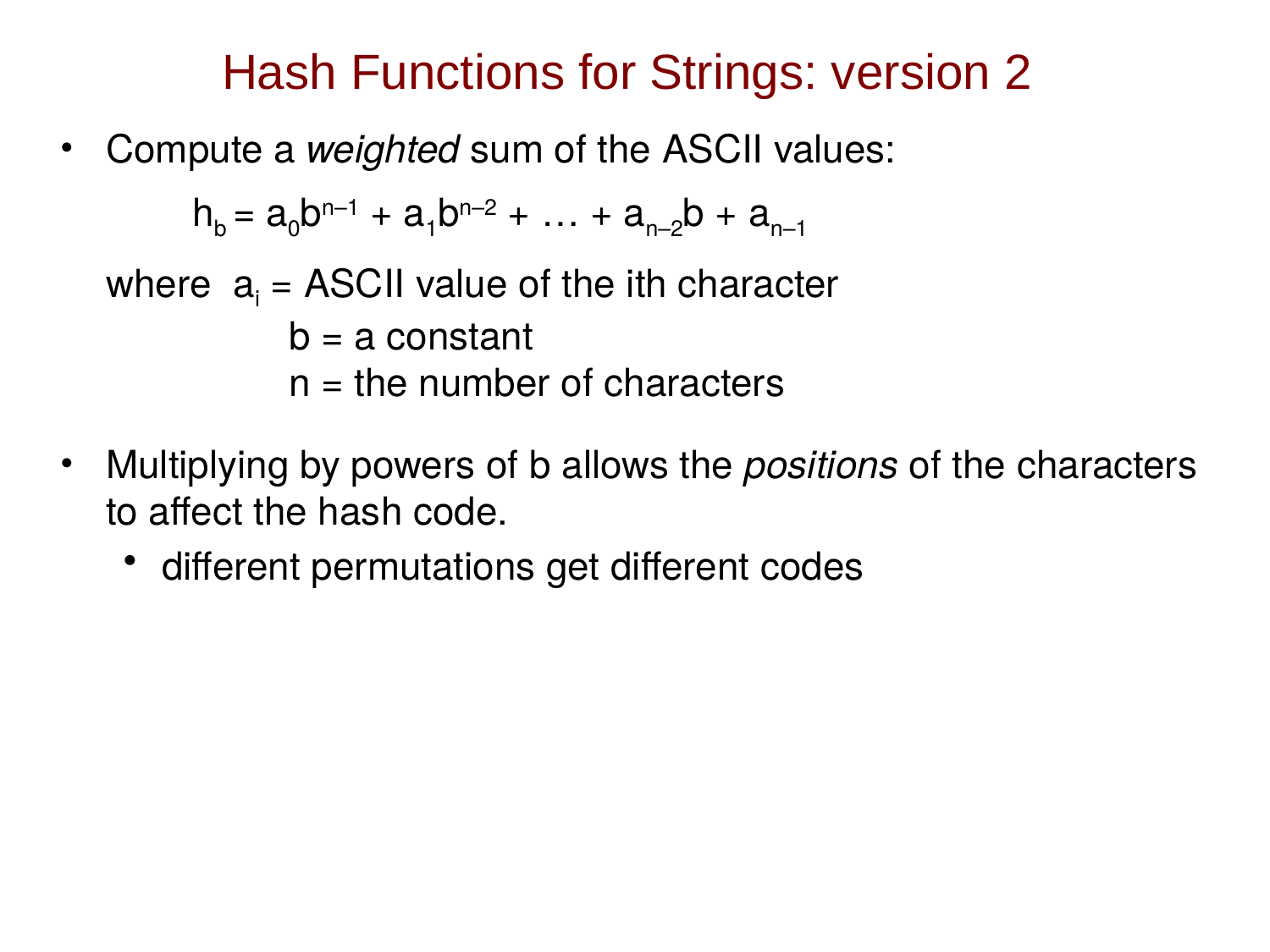

# Hash Functions for Strings: version 2
Compute a weighted sum of the ASCII values:
	        hb = a0bn–1 + a1bn–2 + … + an–2b + an–1
	where 	ai = ASCII value of the ith character
		b = a constant
	n = the number of characters
Multiplying by powers of b allows the positions of the characters to affect the hash code.
different permutations get different codes